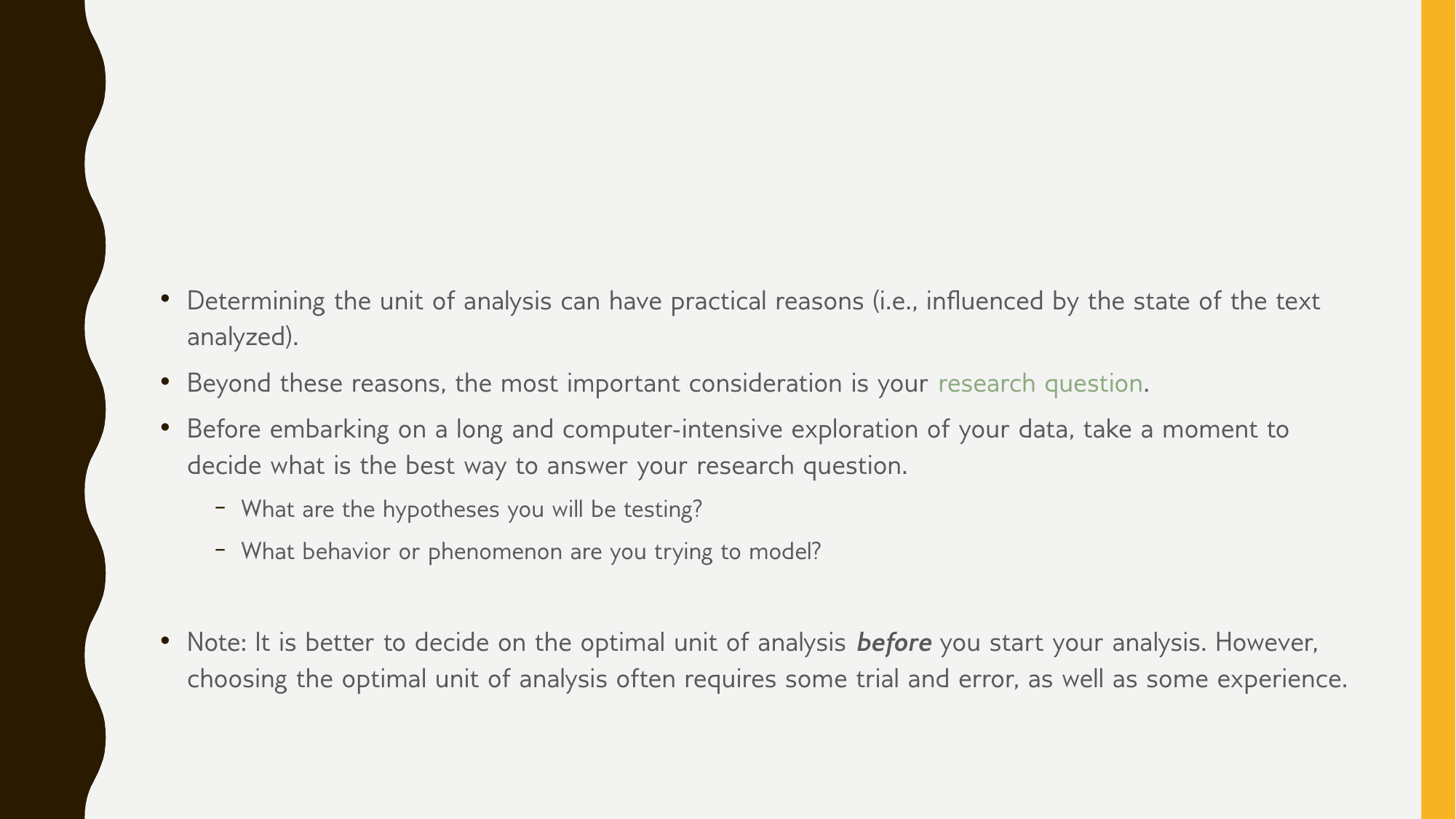

#
Determining the unit of analysis can have practical reasons (i.e., influenced by the state of the text analyzed).
Beyond these reasons, the most important consideration is your research question.
Before embarking on a long and computer-intensive exploration of your data, take a moment to decide what is the best way to answer your research question.
What are the hypotheses you will be testing?
What behavior or phenomenon are you trying to model?

Note: It is better to decide on the optimal unit of analysis before you start your analysis. However, choosing the optimal unit of analysis often requires some trial and error, as well as some experience.